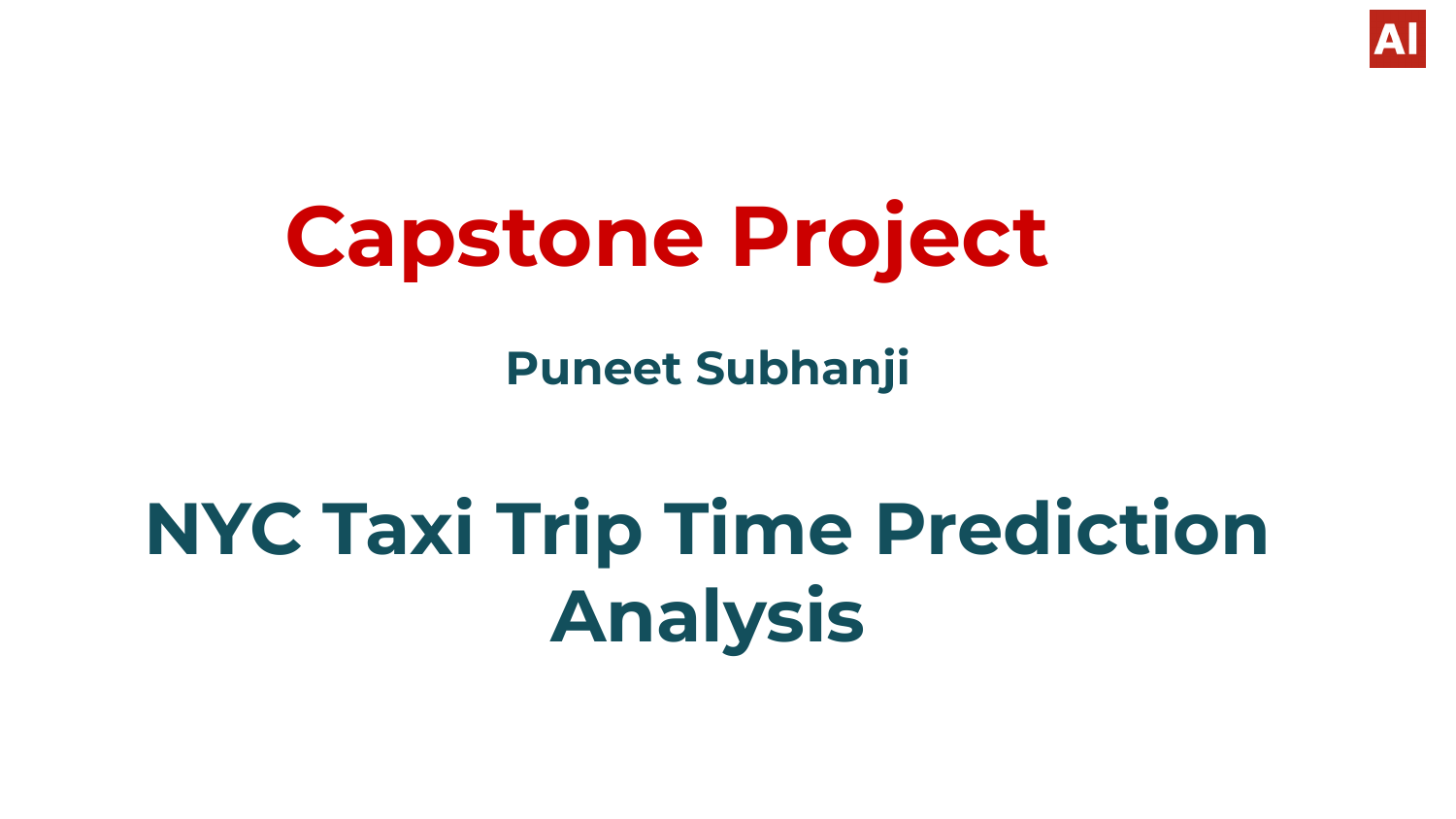

# Capstone Project

Puneet Subhanji
NYC Taxi Trip Time Prediction Analysis